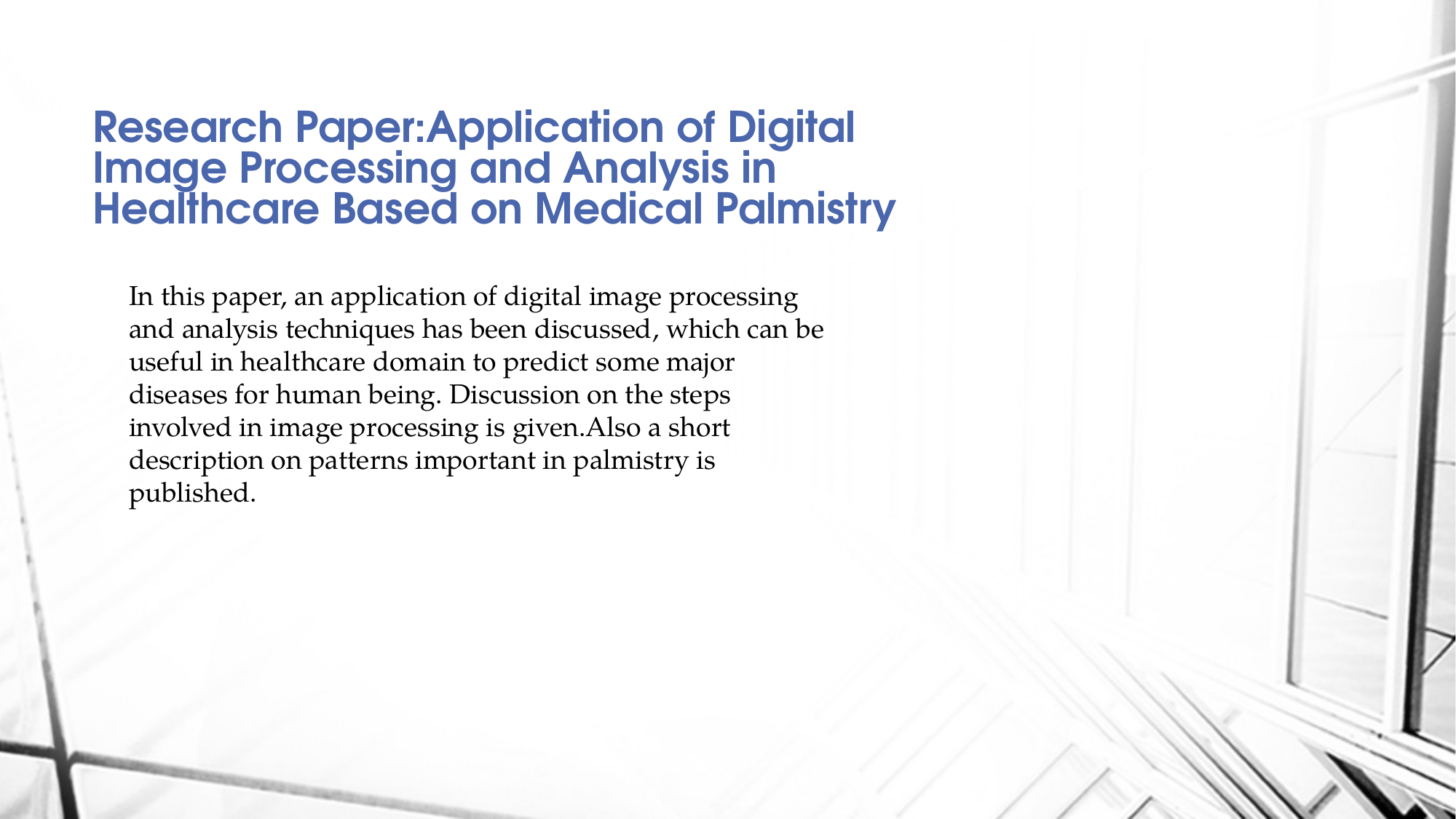

Research Paper:Application of Digital Image Processing and Analysis in Healthcare Based on Medical Palmistry

In this paper, an application of digital image processing and analysis techniques has been discussed, which can be useful in healthcare domain to predict some major diseases for human being. Discussion on the steps involved in image processing is given.Also a short description on patterns important in palmistry is published.